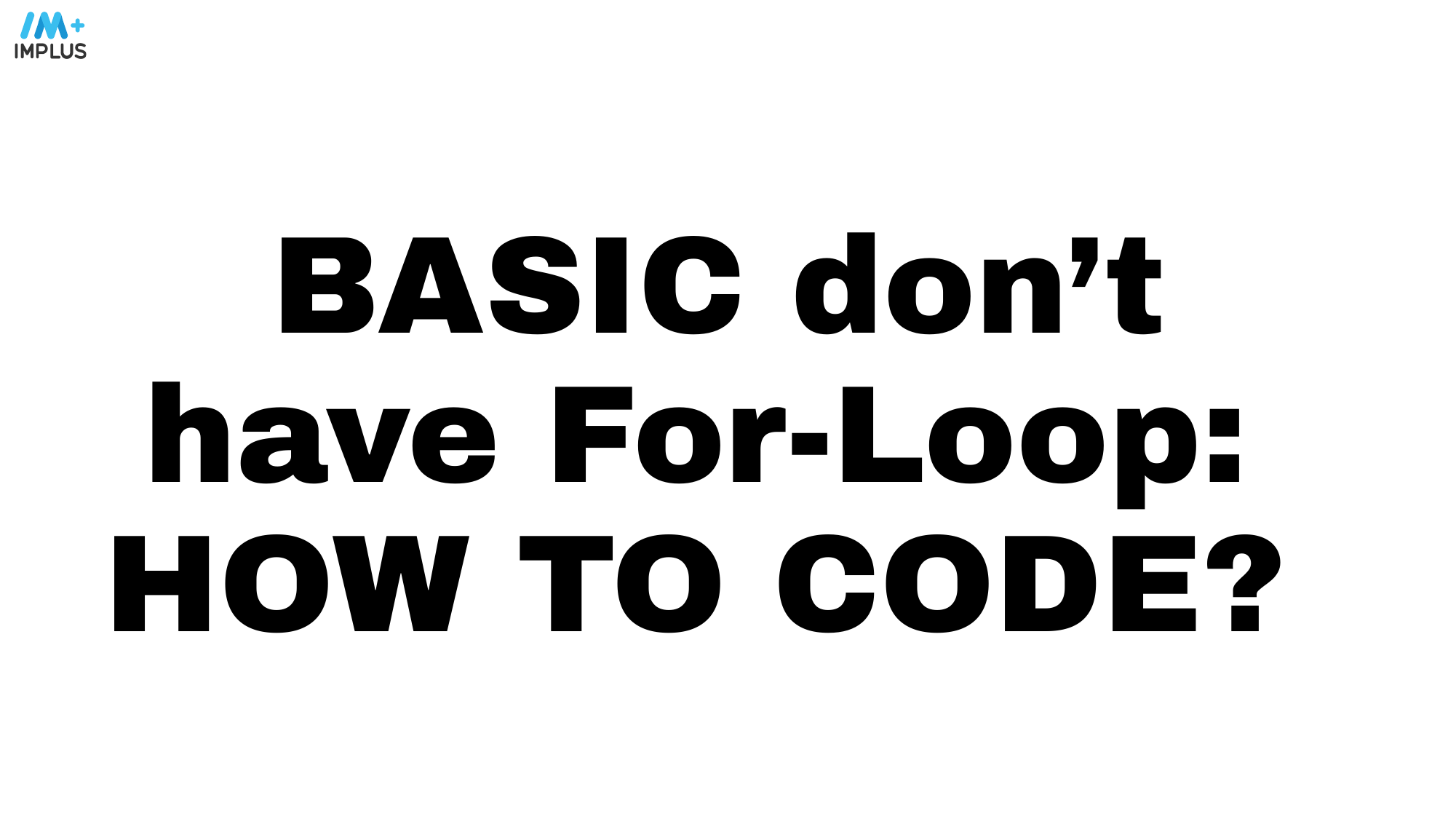

# BASIC don’t have For-Loop: HOW TO CODE?